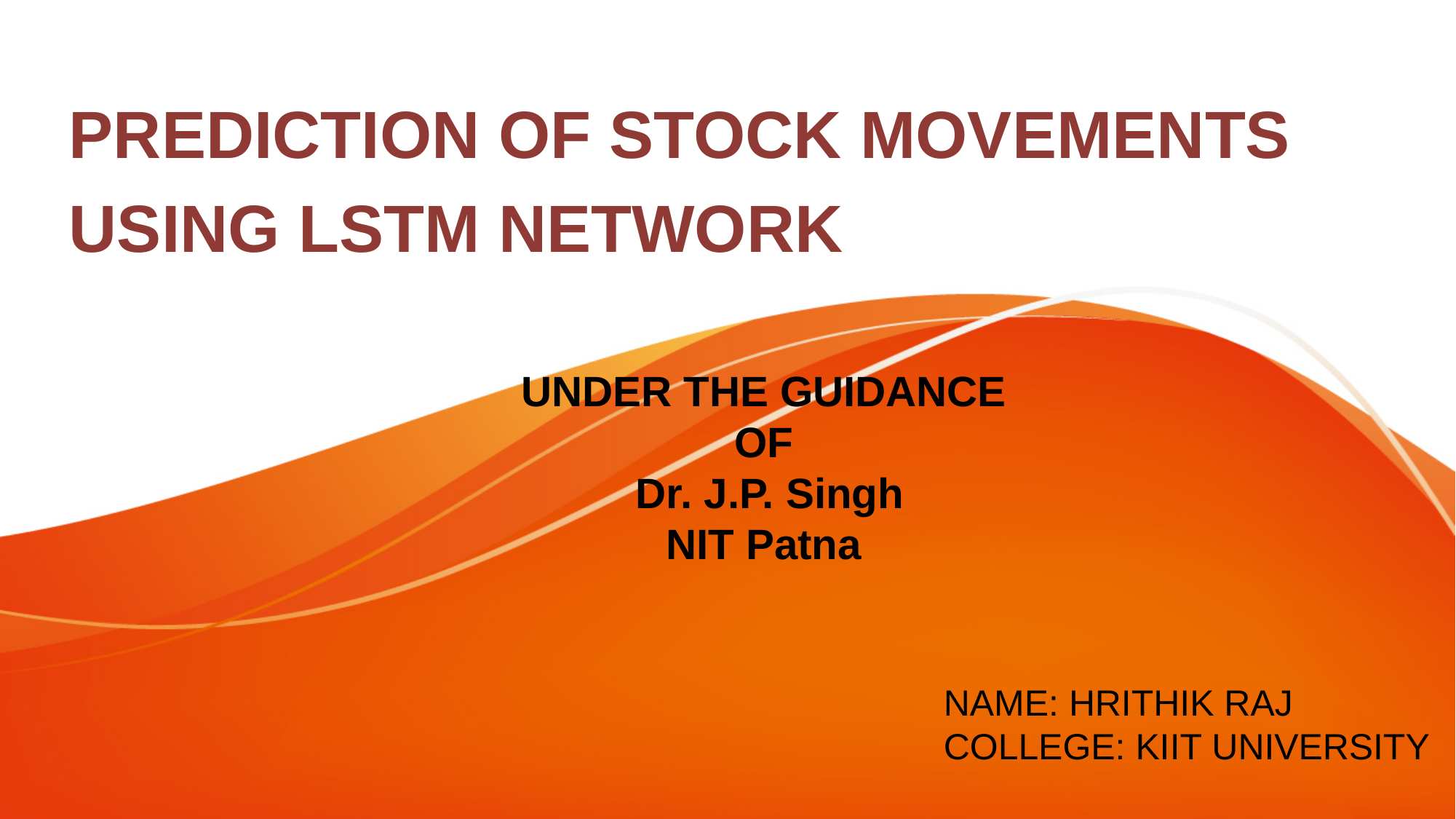

PREDICTION OF STOCK MOVEMENTS
USING LSTM NETWORK
UNDER THE GUIDANCE OF
 Dr. J.P. Singh
NIT Patna
NAME: HRITHIK RAJ
COLLEGE: KIIT UNIVERSITY